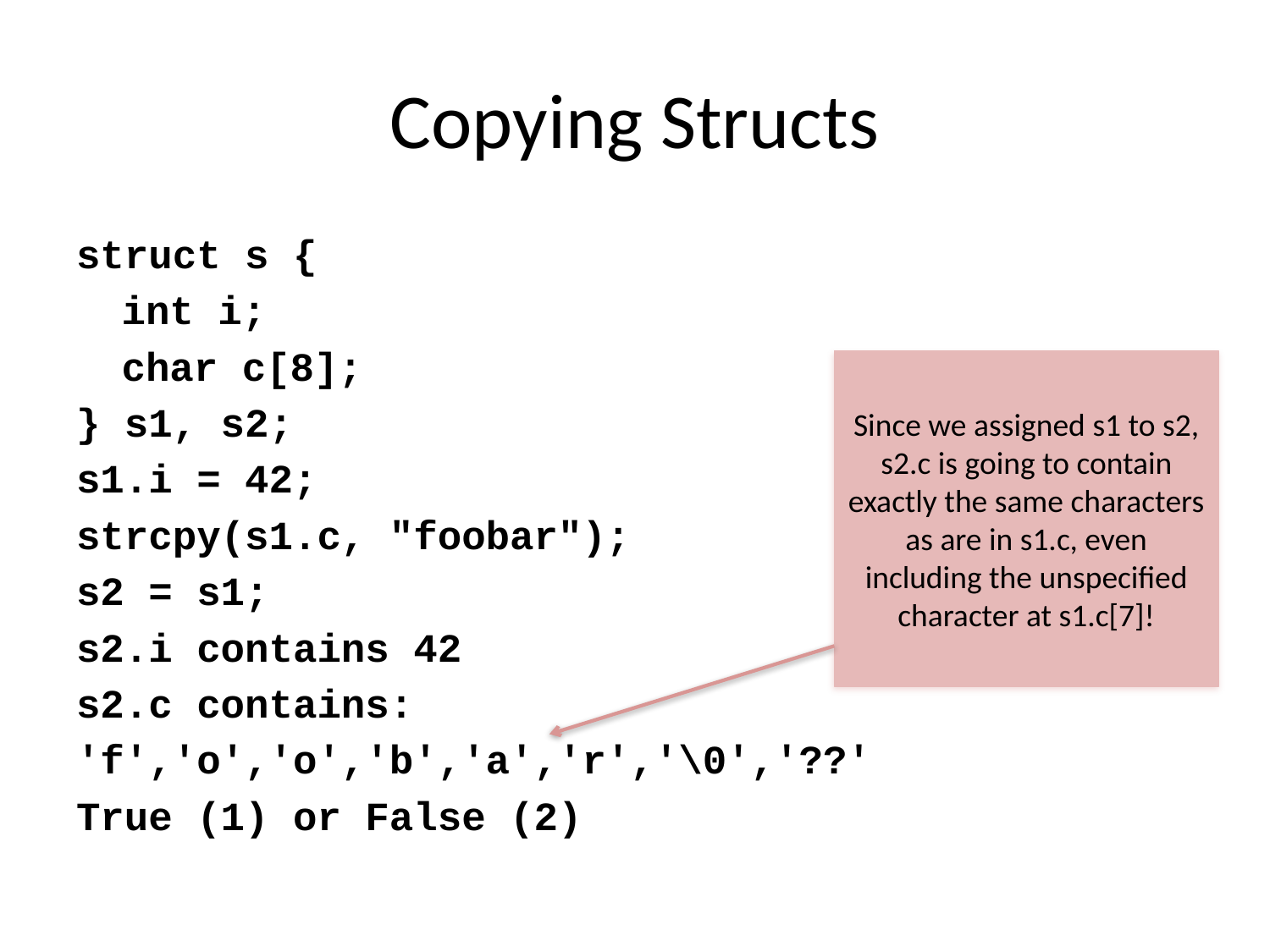

# Copying Structs
struct s {
	int i;
	char c[8];
} s1, s2;
s1.i = 42;
strcpy(s1.c, "foobar");
s2 = s1;
s2.i contains 42
s2.c contains:
'f','o','o','b','a','r','\0','??'
True (1) or False (2)
Since we assigned s1 to s2, s2.c is going to contain exactly the same characters as are in s1.c, even including the unspecified character at s1.c[7]!